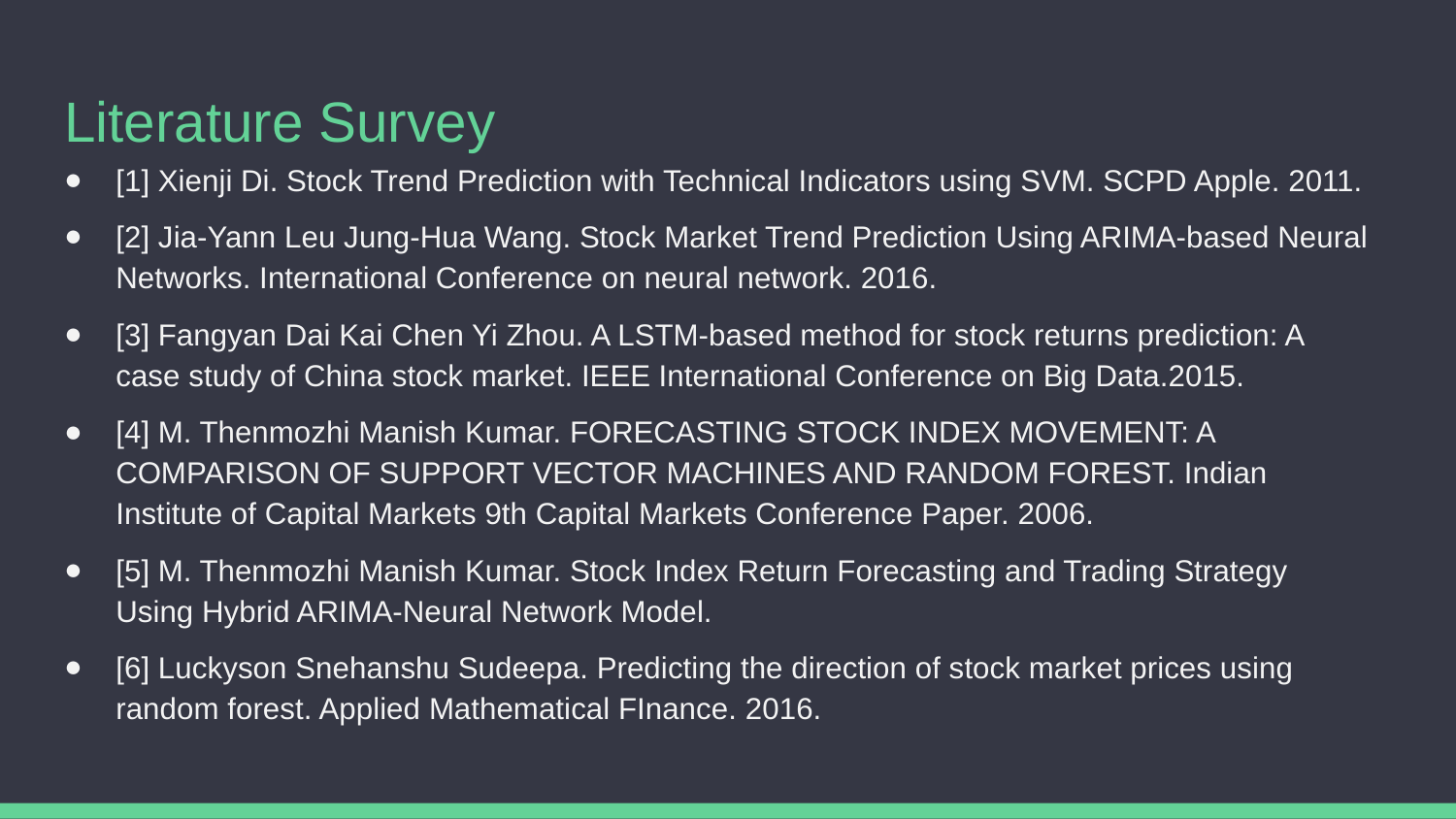

# Literature Survey

[1] Xienji Di. Stock Trend Prediction with Technical Indicators using SVM. SCPD Apple. 2011.
[2] Jia-Yann Leu Jung-Hua Wang. Stock Market Trend Prediction Using ARIMA-based Neural Networks. International Conference on neural network. 2016.
[3] Fangyan Dai Kai Chen Yi Zhou. A LSTM-based method for stock returns prediction: A case study of China stock market. IEEE International Conference on Big Data.2015.
[4] M. Thenmozhi Manish Kumar. FORECASTING STOCK INDEX MOVEMENT: A COMPARISON OF SUPPORT VECTOR MACHINES AND RANDOM FOREST. Indian Institute of Capital Markets 9th Capital Markets Conference Paper. 2006.
[5] M. Thenmozhi Manish Kumar. Stock Index Return Forecasting and Trading Strategy Using Hybrid ARIMA-Neural Network Model.
[6] Luckyson Snehanshu Sudeepa. Predicting the direction of stock market prices using random forest. Applied Mathematical FInance. 2016.